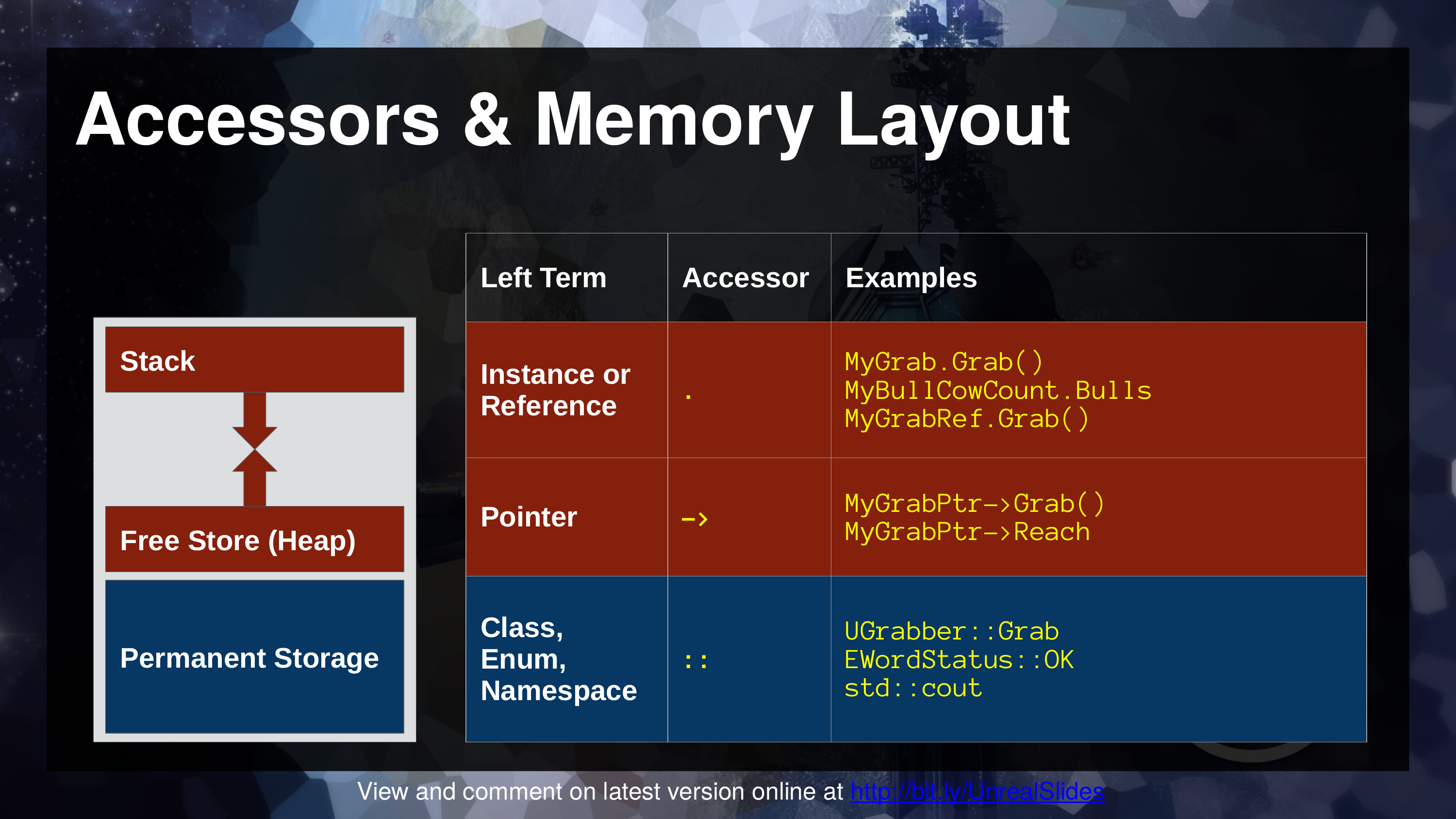

# Accessors & Memory Layout

| Left Term | Accessor | Examples |
| --- | --- | --- |
| Instance or Reference | . | MyGrab.Grab() MyBullCowCount.Bulls MyGrabRef.Grab() |
| Pointer | -> | MyGrabPtr->Grab() MyGrabPtr->Reach |
| Class, Enum, Namespace | :: | UGrabber::Grab EWordStatus::OK std::cout |

Stack

Free Store (Heap)
Permanent Storage